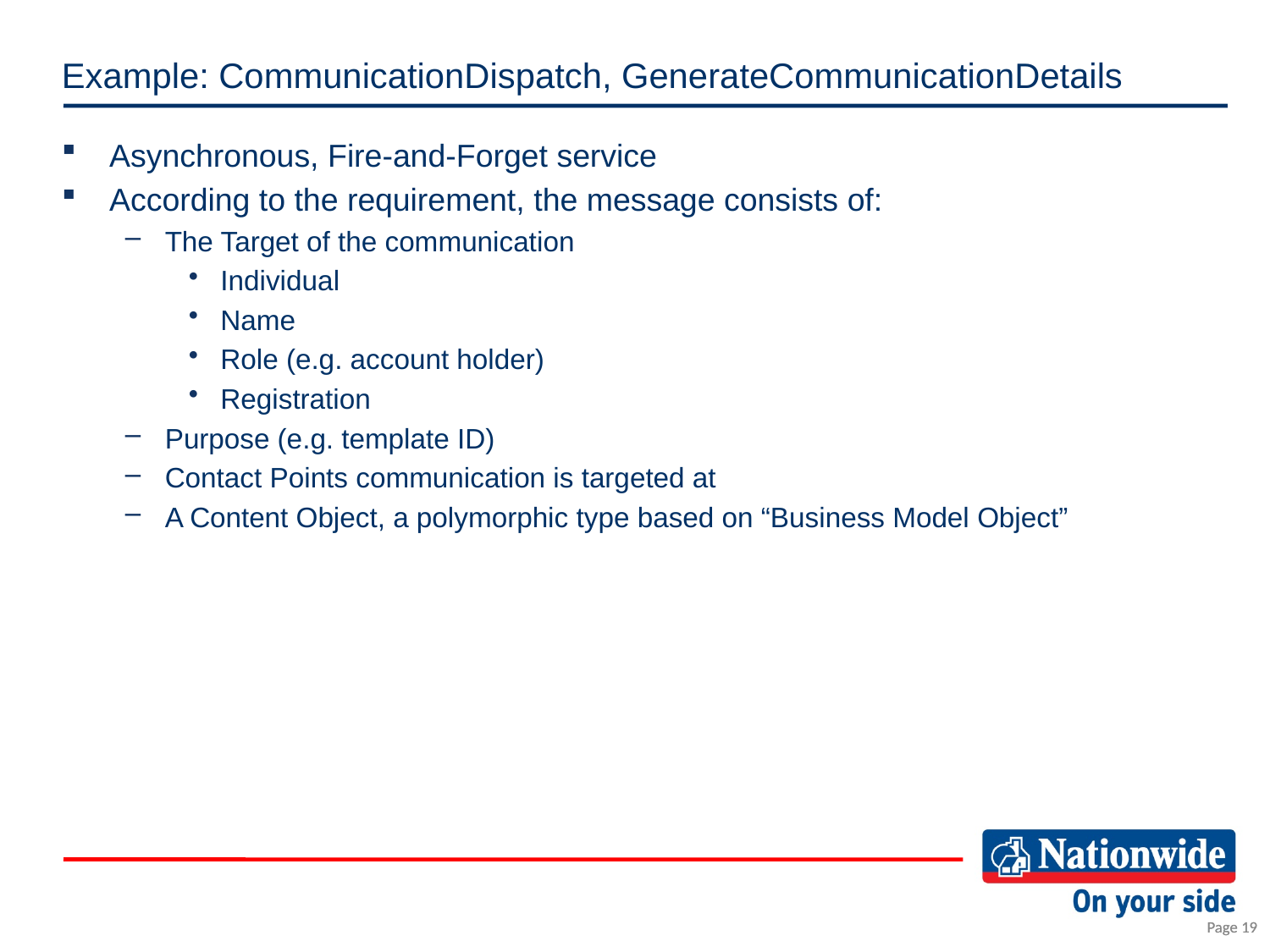

# Example: CommunicationDispatch, GenerateCommunicationDetails
Asynchronous, Fire-and-Forget service
According to the requirement, the message consists of:
The Target of the communication
Individual
Name
Role (e.g. account holder)
Registration
Purpose (e.g. template ID)
Contact Points communication is targeted at
A Content Object, a polymorphic type based on “Business Model Object”